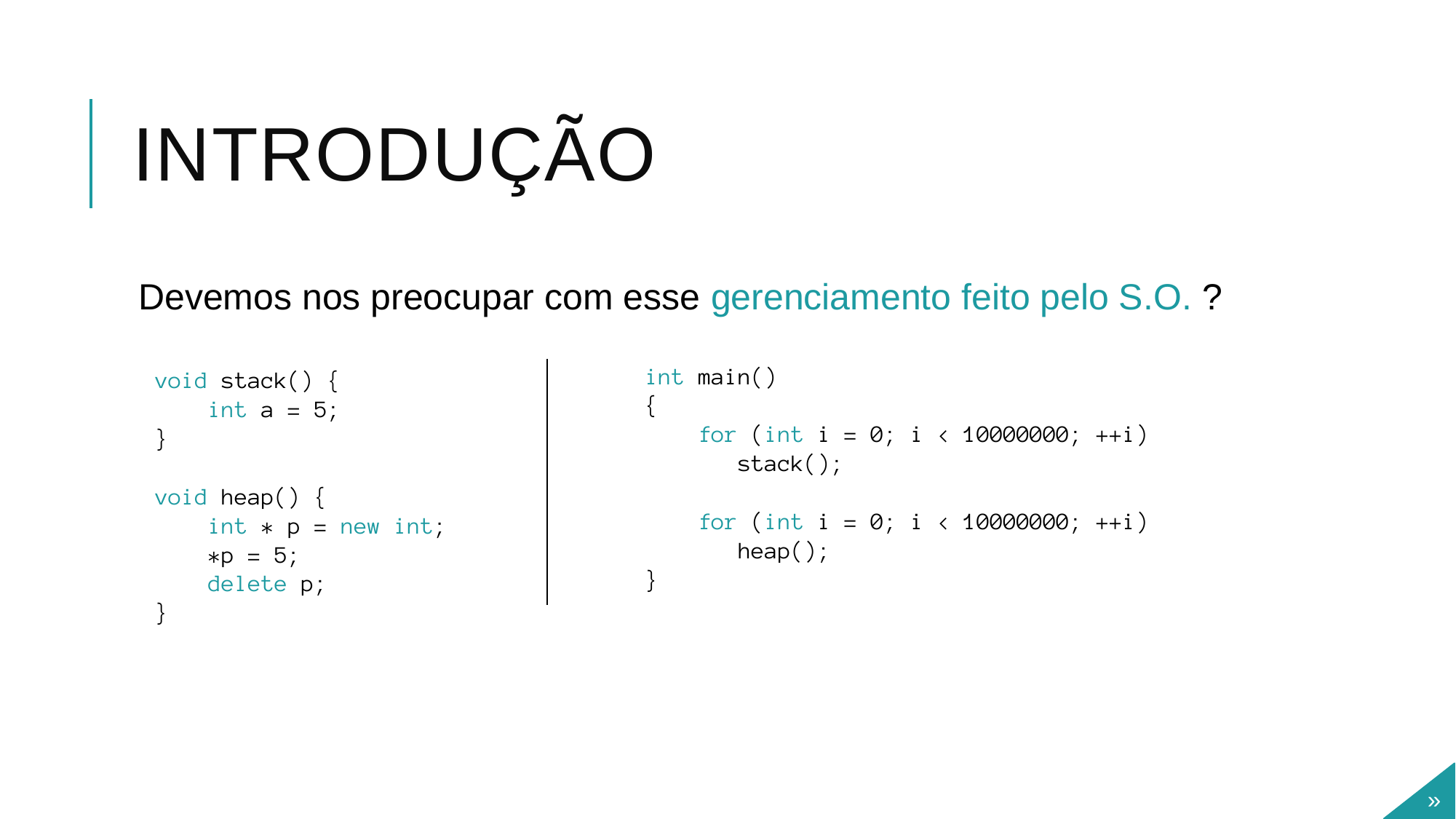

# Introdução
Devemos nos preocupar com esse gerenciamento feito pelo S.O. ?

int main()
{
    for (int i = 0; i < 10000000; ++i)
       stack();

    for (int i = 0; i < 10000000; ++i)
       heap();
}
void stack() {
    int a = 5;
}
void heap() {
    int * p = new int;
    *p = 5;
    delete p;
}

»